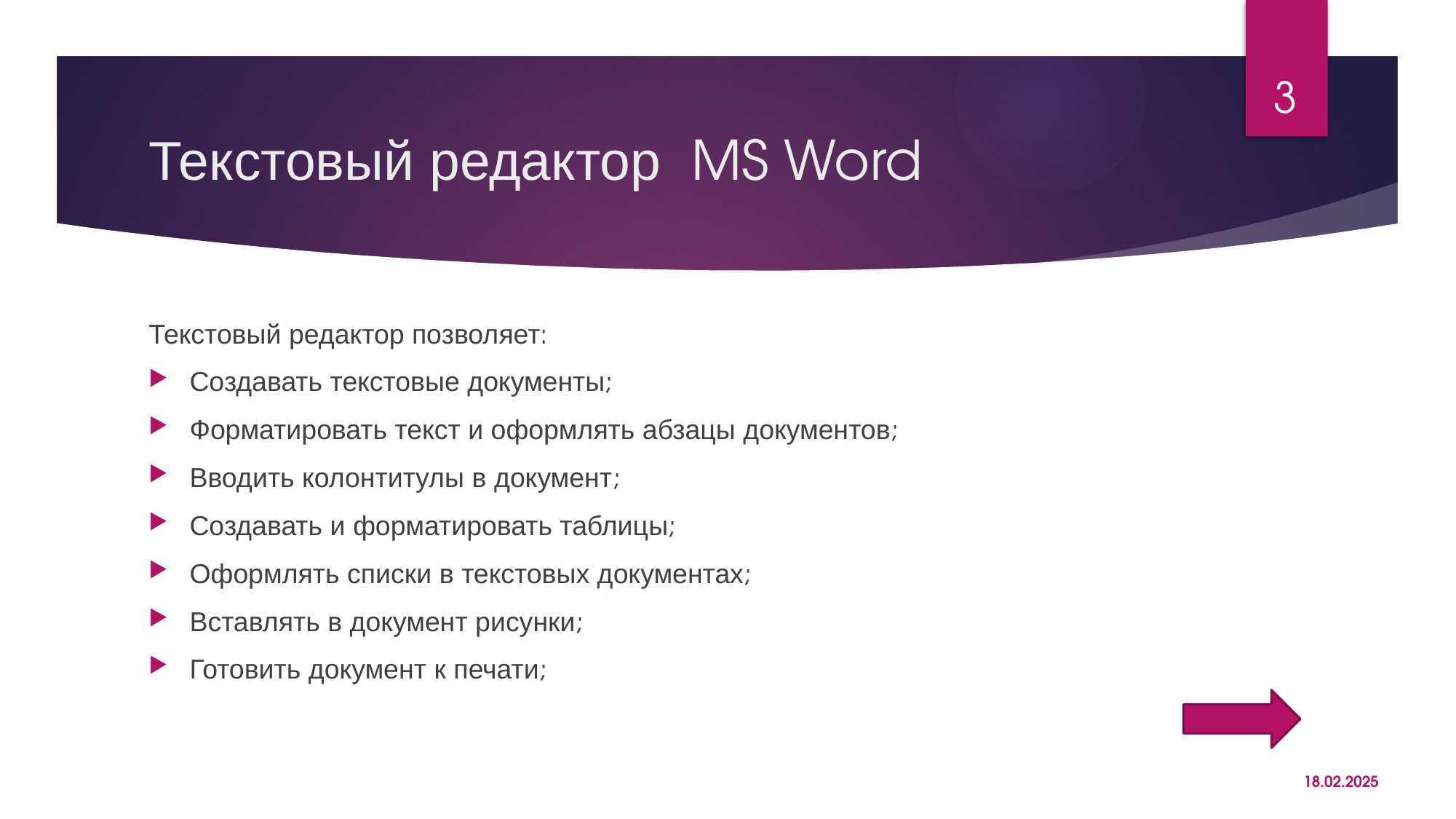

3
# Текстовый редактор  MS Word
Текстовый редактор позволяет:
Создавать текстовые документы;
Форматировать текст и оформлять абзацы документов;
Вводить колонтитулы в документ;
Создавать и форматировать таблицы;
Оформлять списки в текстовых документах;
Вставлять в документ рисунки;
Готовить документ к печати;

18.02.2025